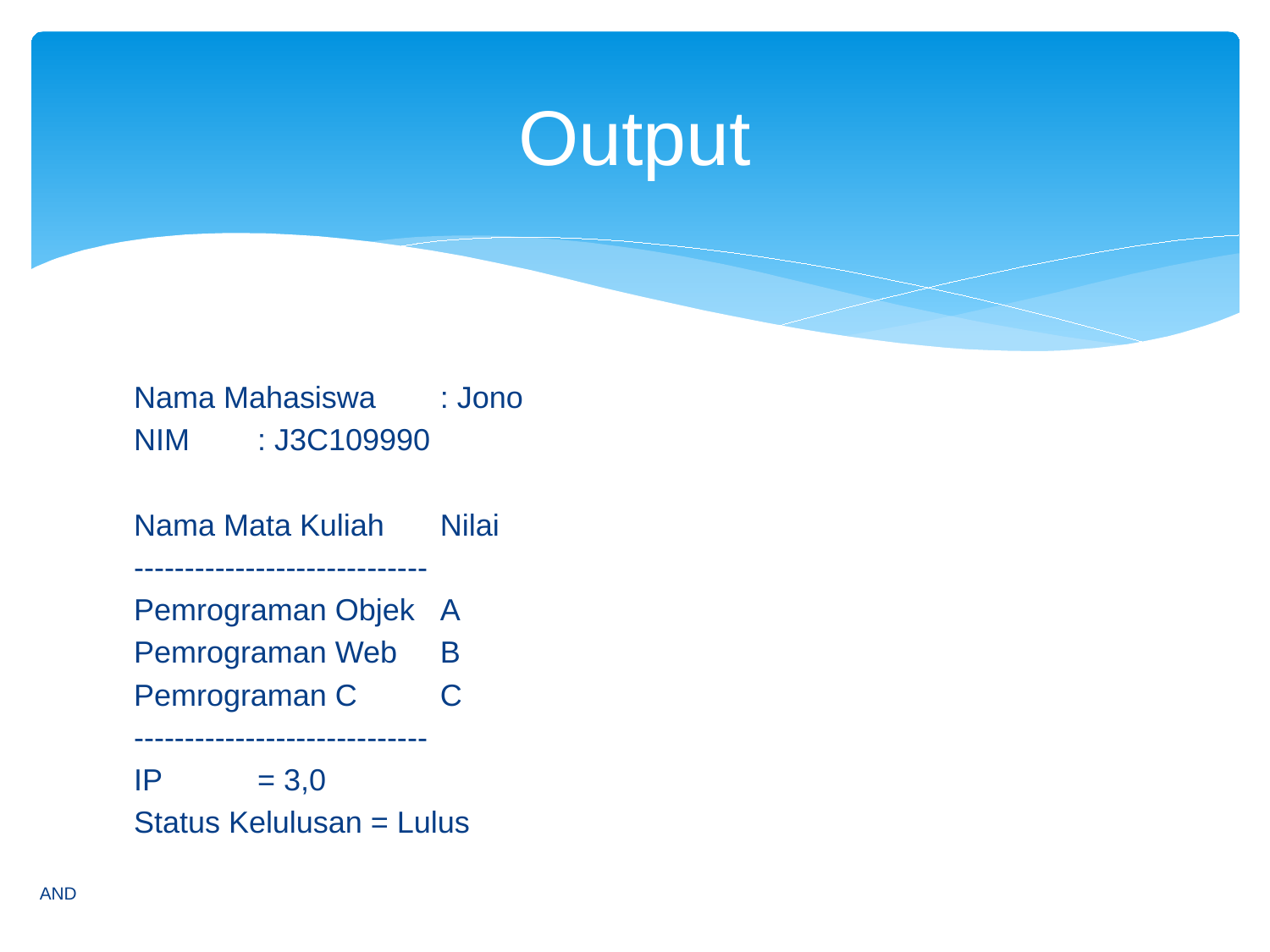

# Output
Nama Mahasiswa 	: Jono
NIM			: J3C109990

Nama Mata Kuliah		Nilai
-----------------------------
Pemrograman Objek		A
Pemrograman Web		B
Pemrograman C			C
-----------------------------
IP 			= 3,0
Status Kelulusan = Lulus

AND